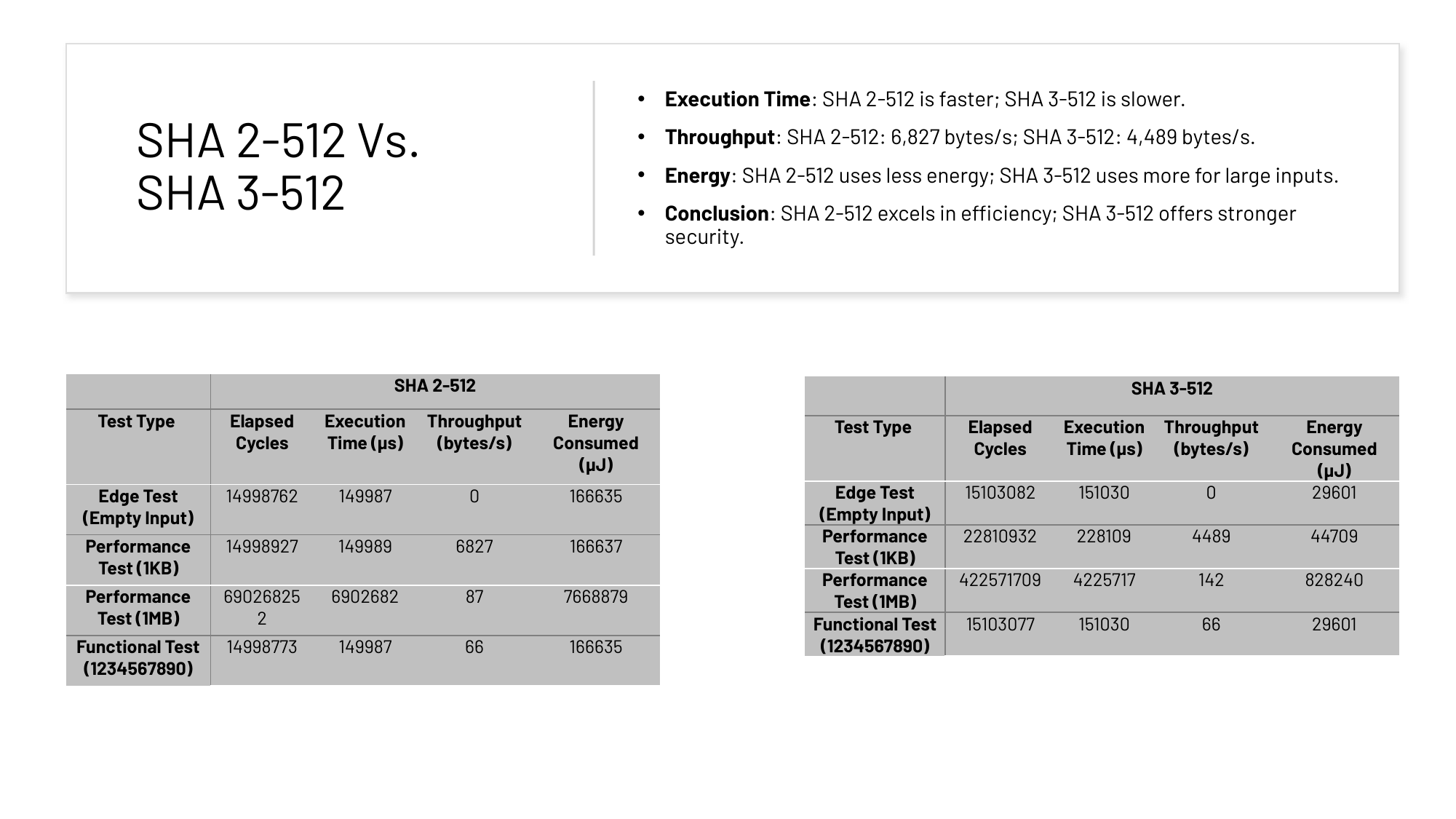

# SHA 2-512 Vs. SHA 3-512
Execution Time: SHA 2-512 is faster; SHA 3-512 is slower.
Throughput: SHA 2-512: 6,827 bytes/s; SHA 3-512: 4,489 bytes/s.
Energy: SHA 2-512 uses less energy; SHA 3-512 uses more for large inputs.
Conclusion: SHA 2-512 excels in efficiency; SHA 3-512 offers stronger security.

|  | SHA 2-512 |  |  |  |
| --- | --- | --- | --- | --- |
| Test Type | Elapsed Cycles | Execution Time (µs) | Throughput (bytes/s) | Energy Consumed (µJ) |
| Edge Test (Empty Input) | 14998762 | 149987 | 0 | 166635 |
| Performance Test (1KB) | 14998927 | 149989 | 6827 | 166637 |
| Performance Test (1MB) | 690268252 | 6902682 | 87 | 7668879 |
| Functional Test (1234567890) | 14998773 | 149987 | 66 | 166635 |
|  | SHA 3-512 |  |  |  |
| --- | --- | --- | --- | --- |
| Test Type | Elapsed Cycles | Execution Time (µs) | Throughput (bytes/s) | Energy Consumed (µJ) |
| Edge Test (Empty Input) | 15103082 | 151030 | 0 | 29601 |
| Performance Test (1KB) | 22810932 | 228109 | 4489 | 44709 |
| Performance Test (1MB) | 422571709 | 4225717 | 142 | 828240 |
| Functional Test (1234567890) | 15103077 | 151030 | 66 | 29601 |